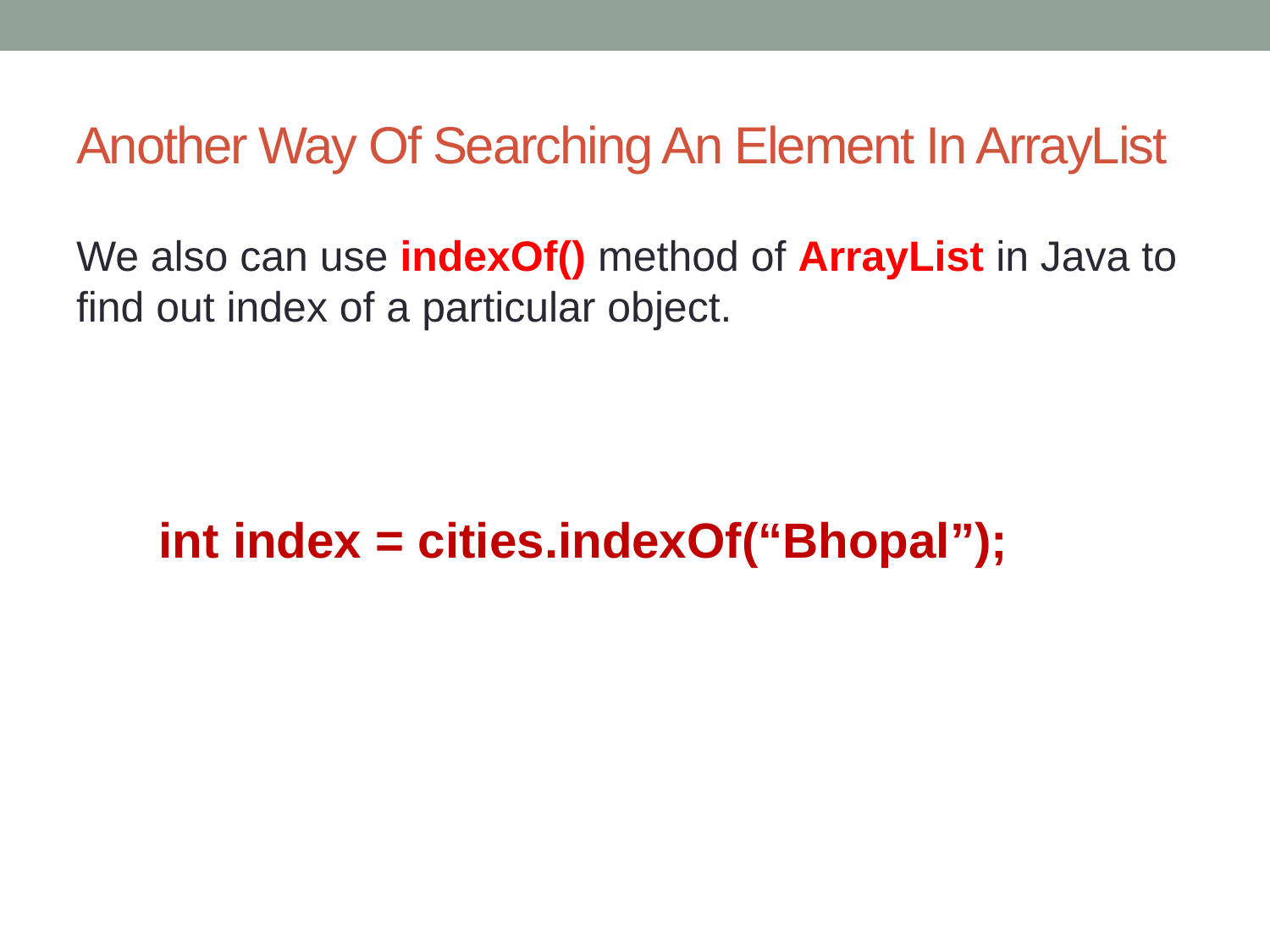

# Another Way Of Searching An Element In ArrayList
We also can use indexOf() method of ArrayList in Java to find out index of a particular object.

       int index = cities.indexOf(“Bhopal”);